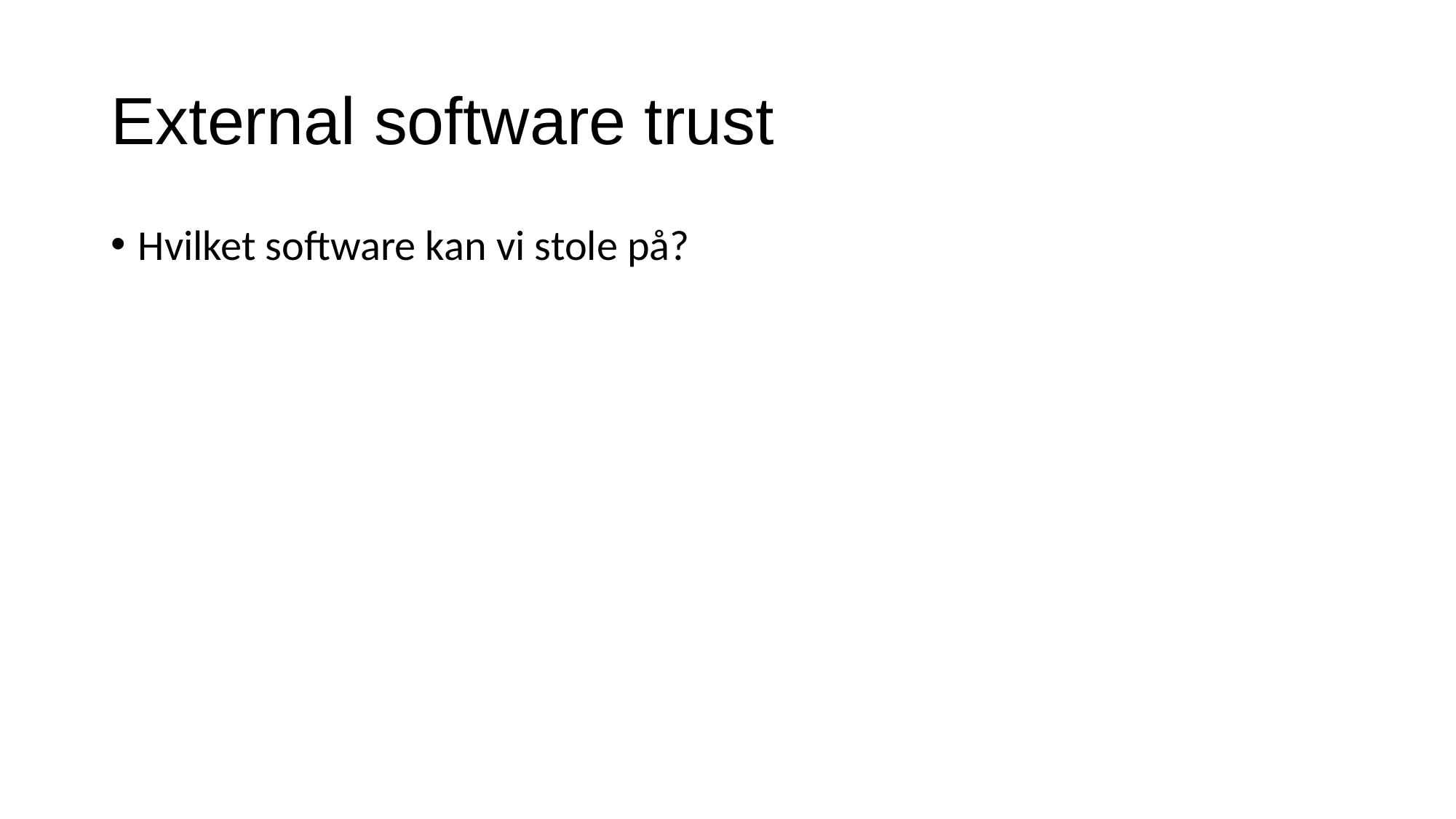

# External software trust
Hvilket software kan vi stole på?